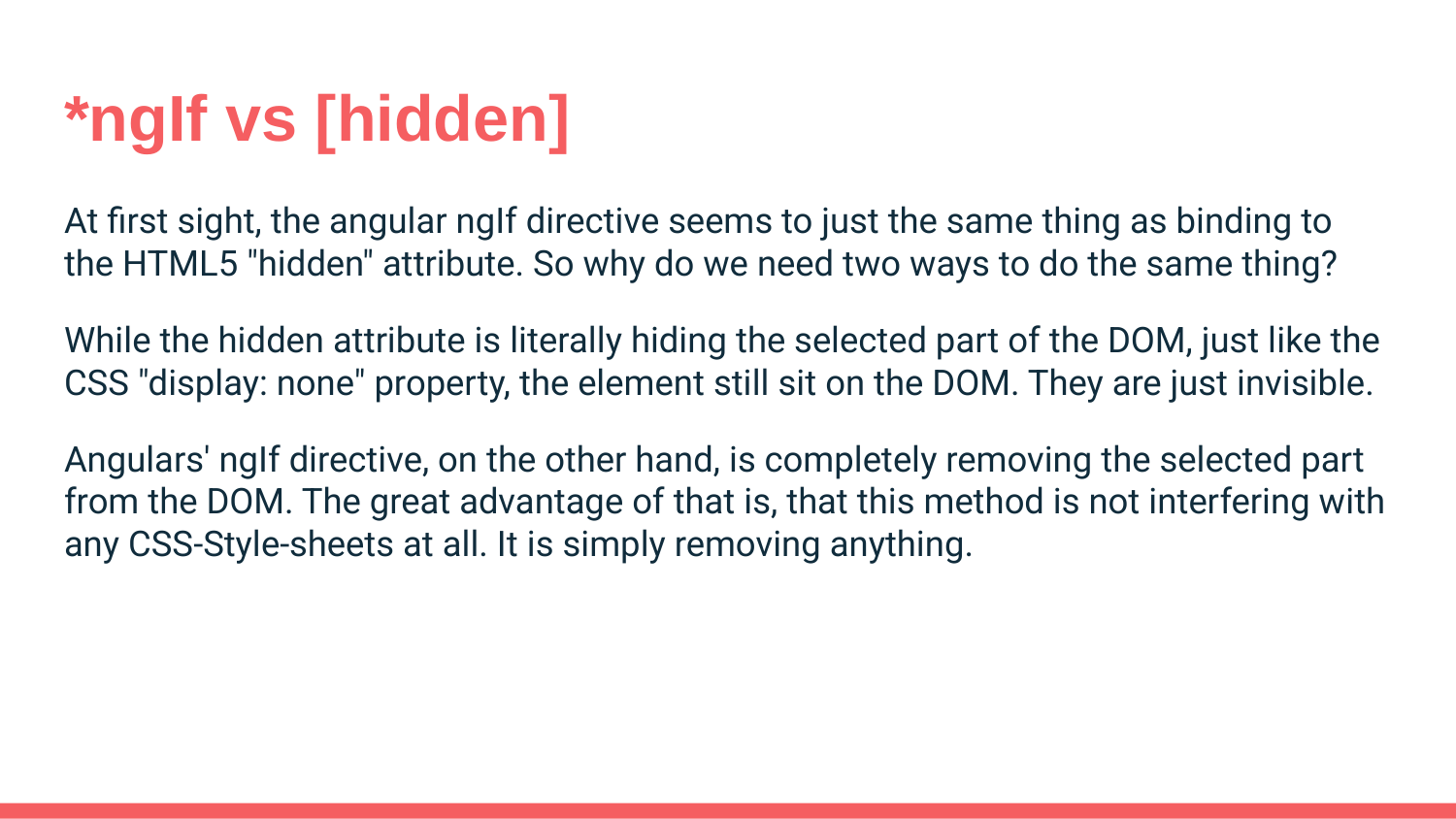

# *ngIf vs [hidden]
At first sight, the angular ngIf directive seems to just the same thing as binding to the HTML5 "hidden" attribute. So why do we need two ways to do the same thing?
While the hidden attribute is literally hiding the selected part of the DOM, just like the CSS "display: none" property, the element still sit on the DOM. They are just invisible.
Angulars' ngIf directive, on the other hand, is completely removing the selected part from the DOM. The great advantage of that is, that this method is not interfering with any CSS-Style-sheets at all. It is simply removing anything.